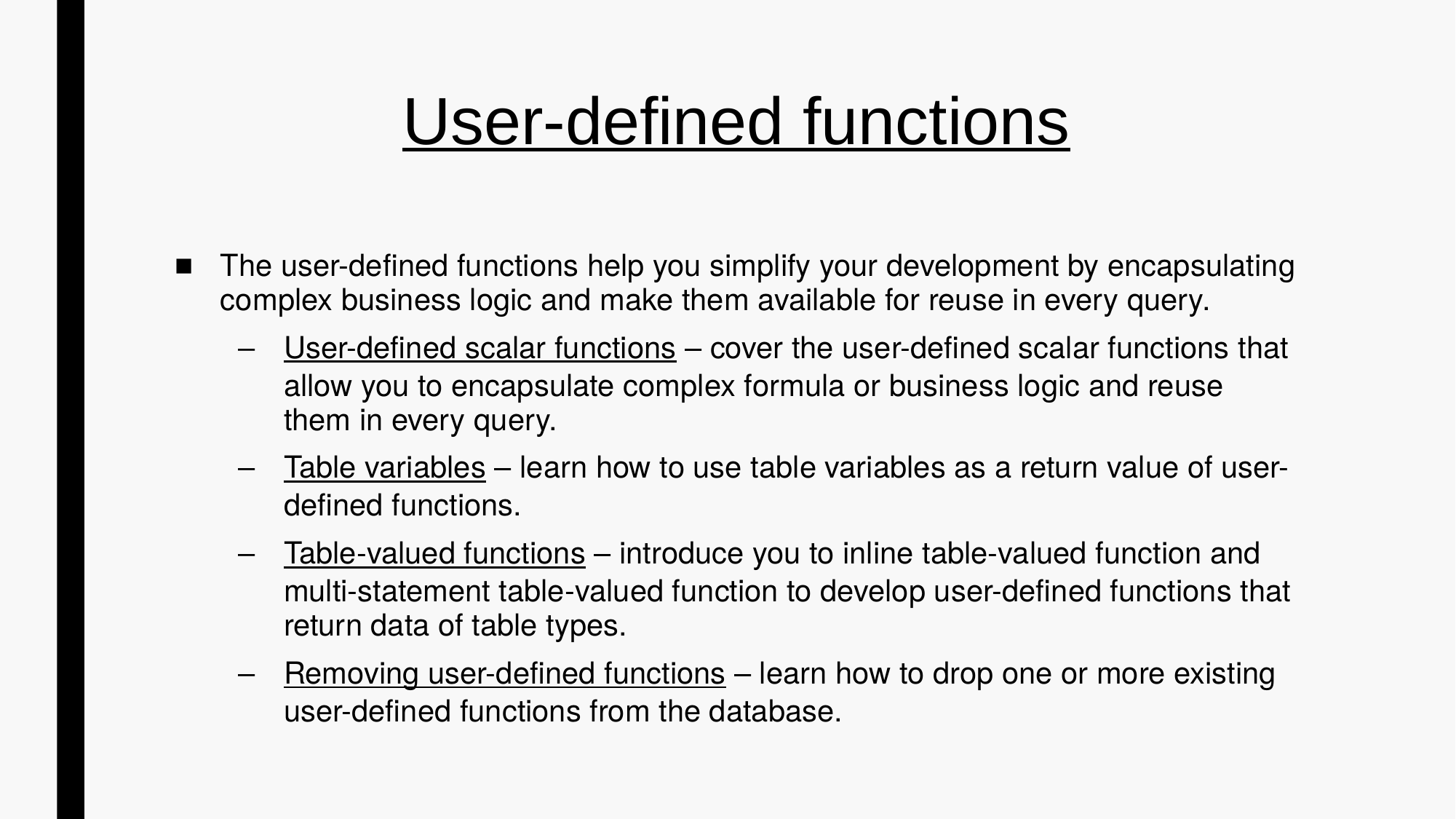

# User-defined functions
The user-defined functions help you simplify your development by encapsulating complex business logic and make them available for reuse in every query.
User-defined scalar functions – cover the user-defined scalar functions that allow you to encapsulate complex formula or business logic and reuse them in every query.
Table variables – learn how to use table variables as a return value of user-defined functions.
Table-valued functions – introduce you to inline table-valued function and multi-statement table-valued function to develop user-defined functions that return data of table types.
Removing user-defined functions – learn how to drop one or more existing user-defined functions from the database.